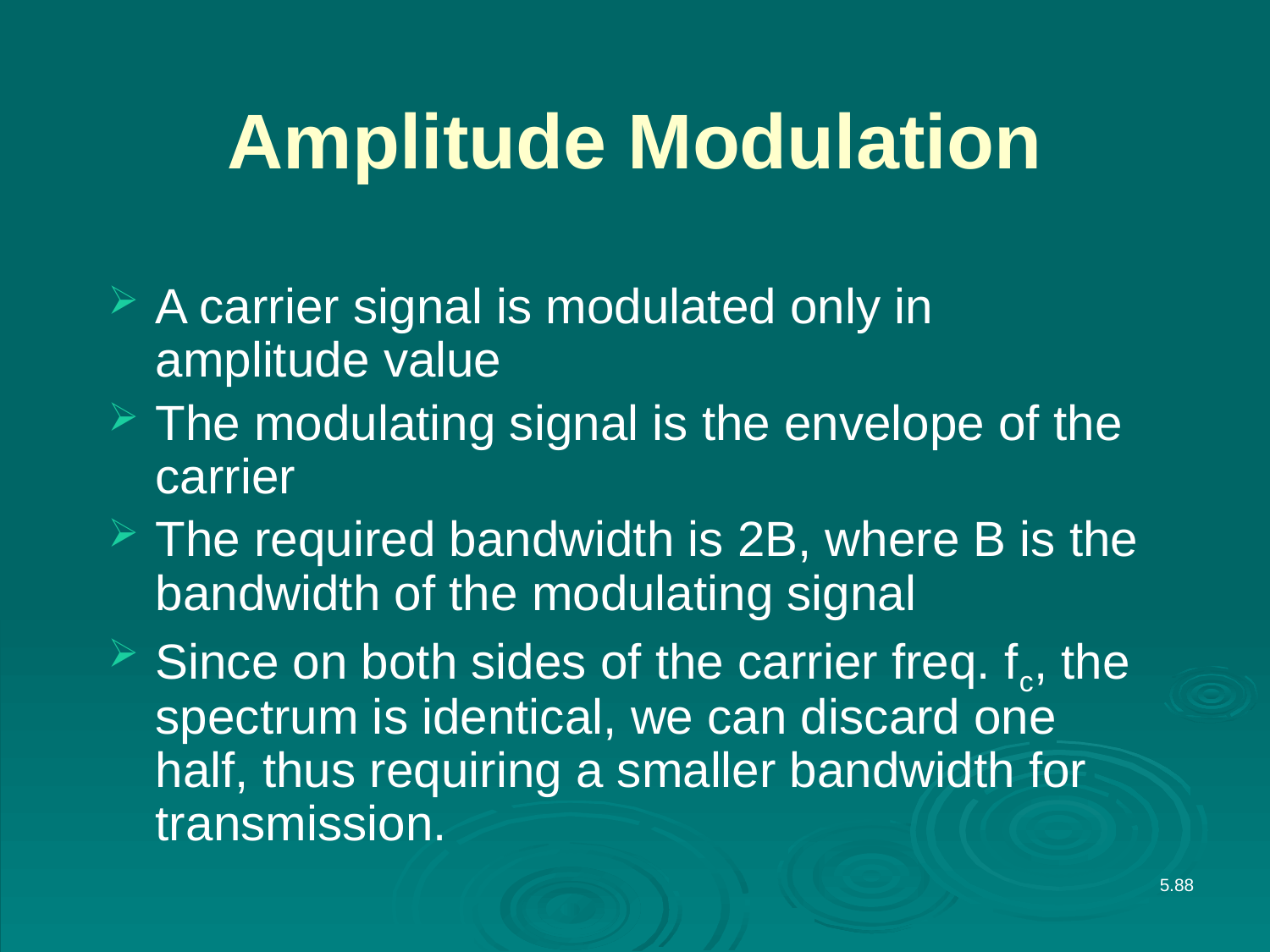

# Amplitude Modulation
A carrier signal is modulated only in amplitude value
The modulating signal is the envelope of the carrier
The required bandwidth is 2B, where B is the bandwidth of the modulating signal
Since on both sides of the carrier freq. fc, the spectrum is identical, we can discard one half, thus requiring a smaller bandwidth for transmission.
5.88